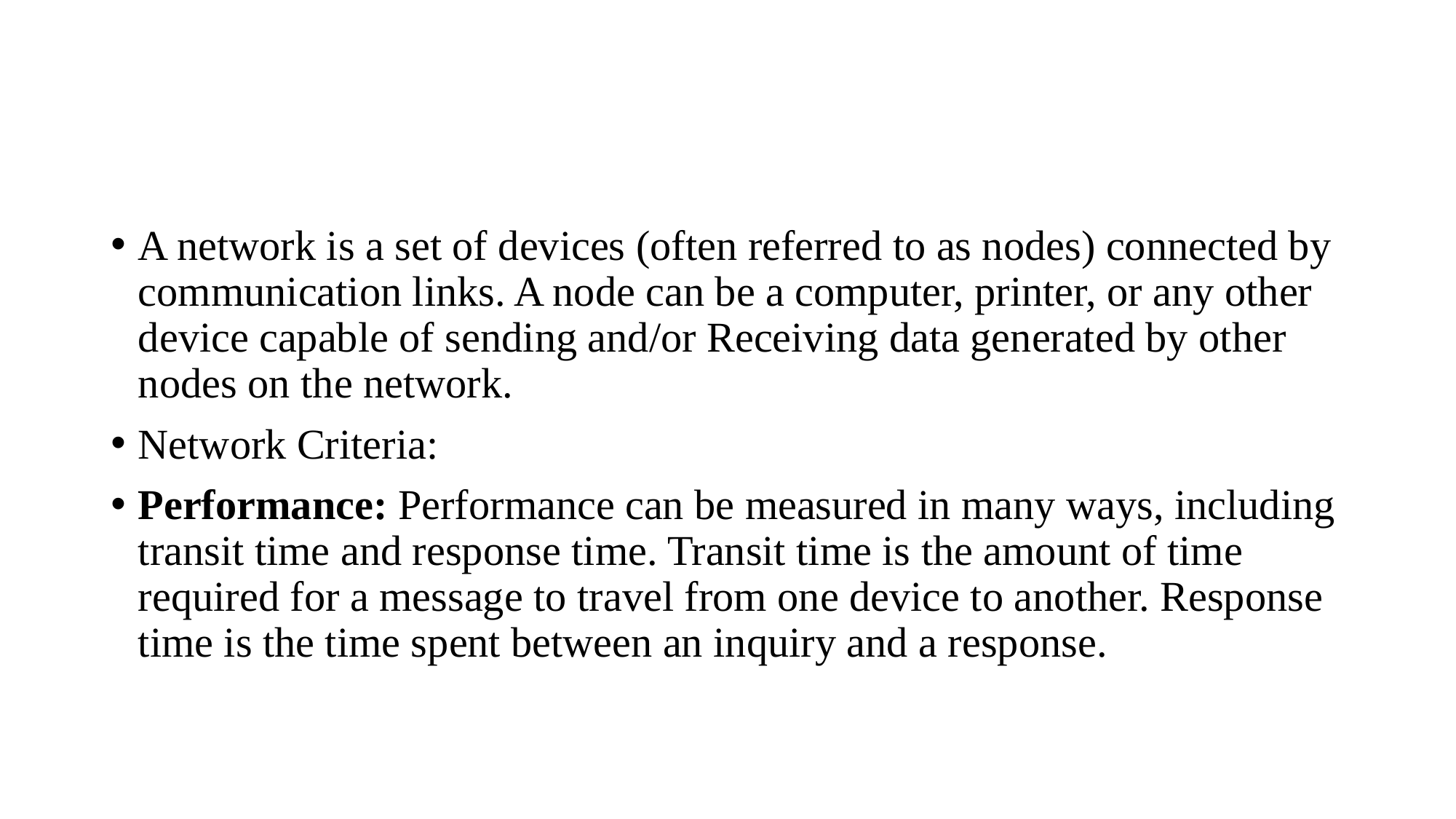

#
A network is a set of devices (often referred to as nodes) connected by communication links. A node can be a computer, printer, or any other device capable of sending and/or Receiving data generated by other nodes on the network.
Network Criteria:
Performance: Performance can be measured in many ways, including transit time and response time. Transit time is the amount of time required for a message to travel from one device to another. Response time is the time spent between an inquiry and a response.